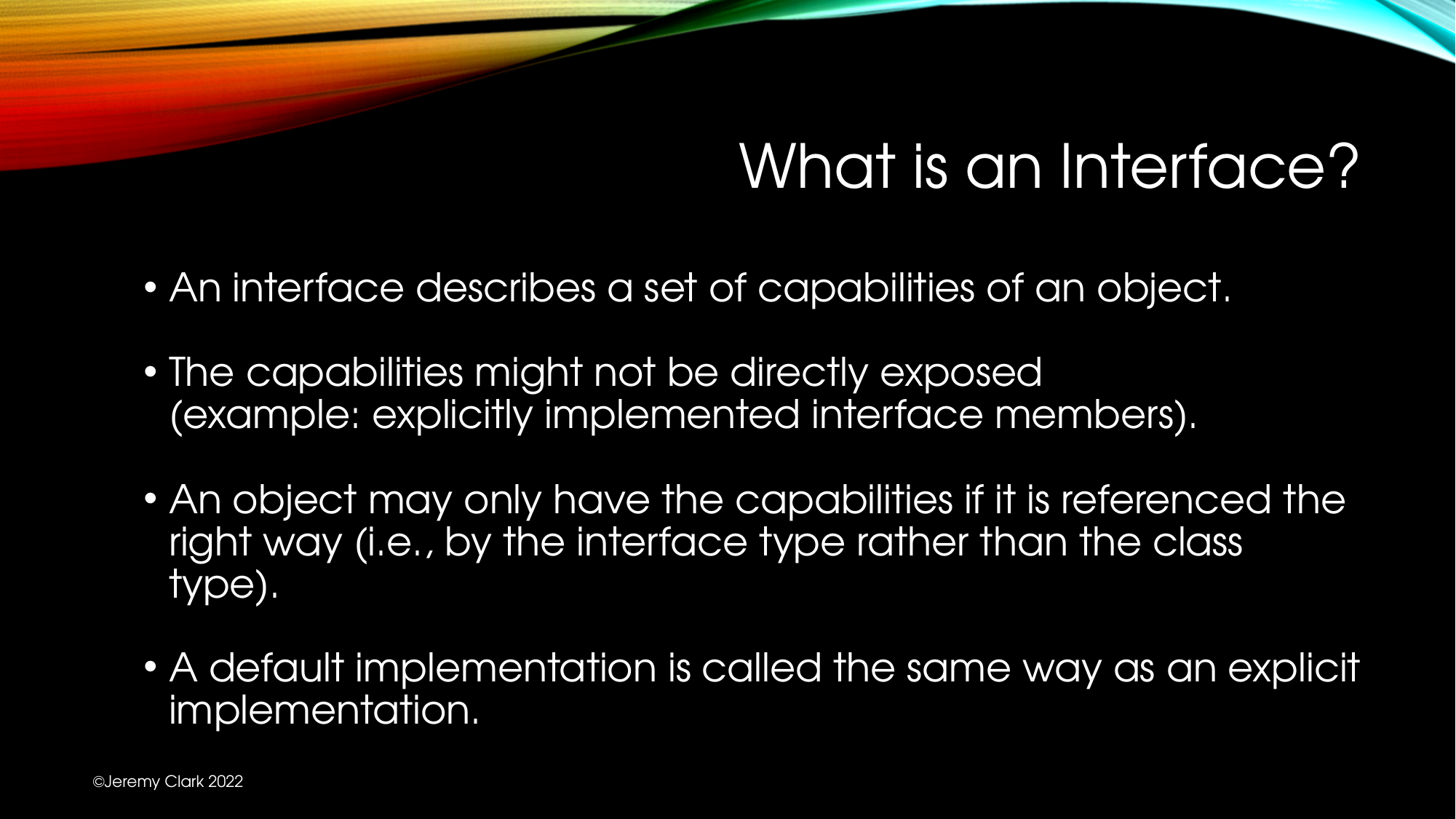

# What is an Interface?
An interface describes a set of capabilities of an object.

The capabilities might not be directly exposed
(example: explicitly implemented interface members).

An object may only have the capabilities if it is referenced the right way (i.e., by the interface type rather than the class type).

A default implementation is called the same way as an explicit implementation.
©Jeremy Clark 2022